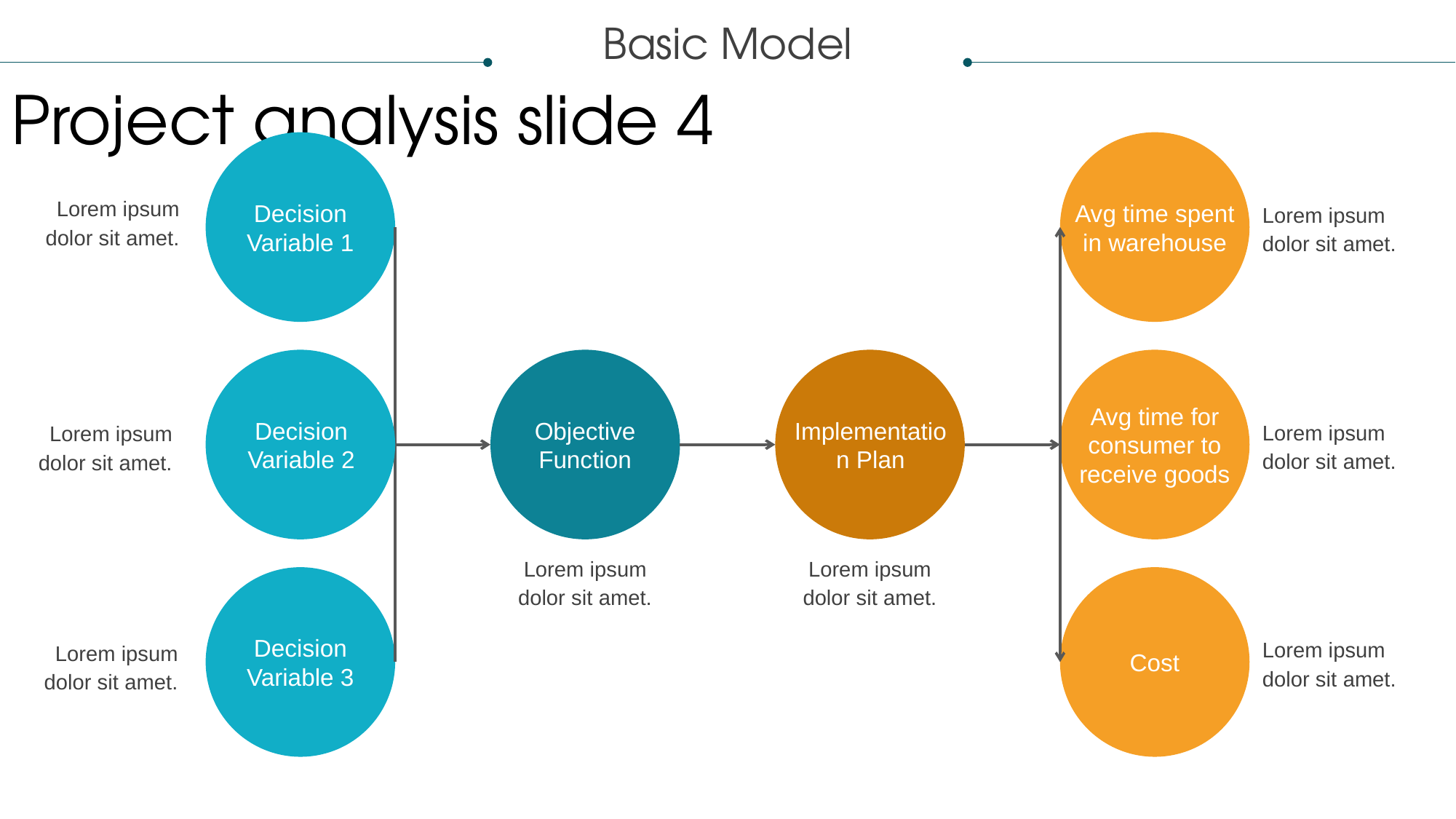

Basic Model
Project analysis slide 4

Lorem ipsum dolor sit amet.
Decision Variable 1
Avg time spent in warehouse
Lorem ipsum dolor sit amet.

Avg time for consumer to receive goods
Decision Variable 2
Objective Function
Implementation Plan
Lorem ipsum dolor sit amet.
Lorem ipsum dolor sit amet.
Lorem ipsum dolor sit amet.
Lorem ipsum dolor sit amet.

Decision Variable 3
Lorem ipsum dolor sit amet.
Lorem ipsum dolor sit amet.
Cost